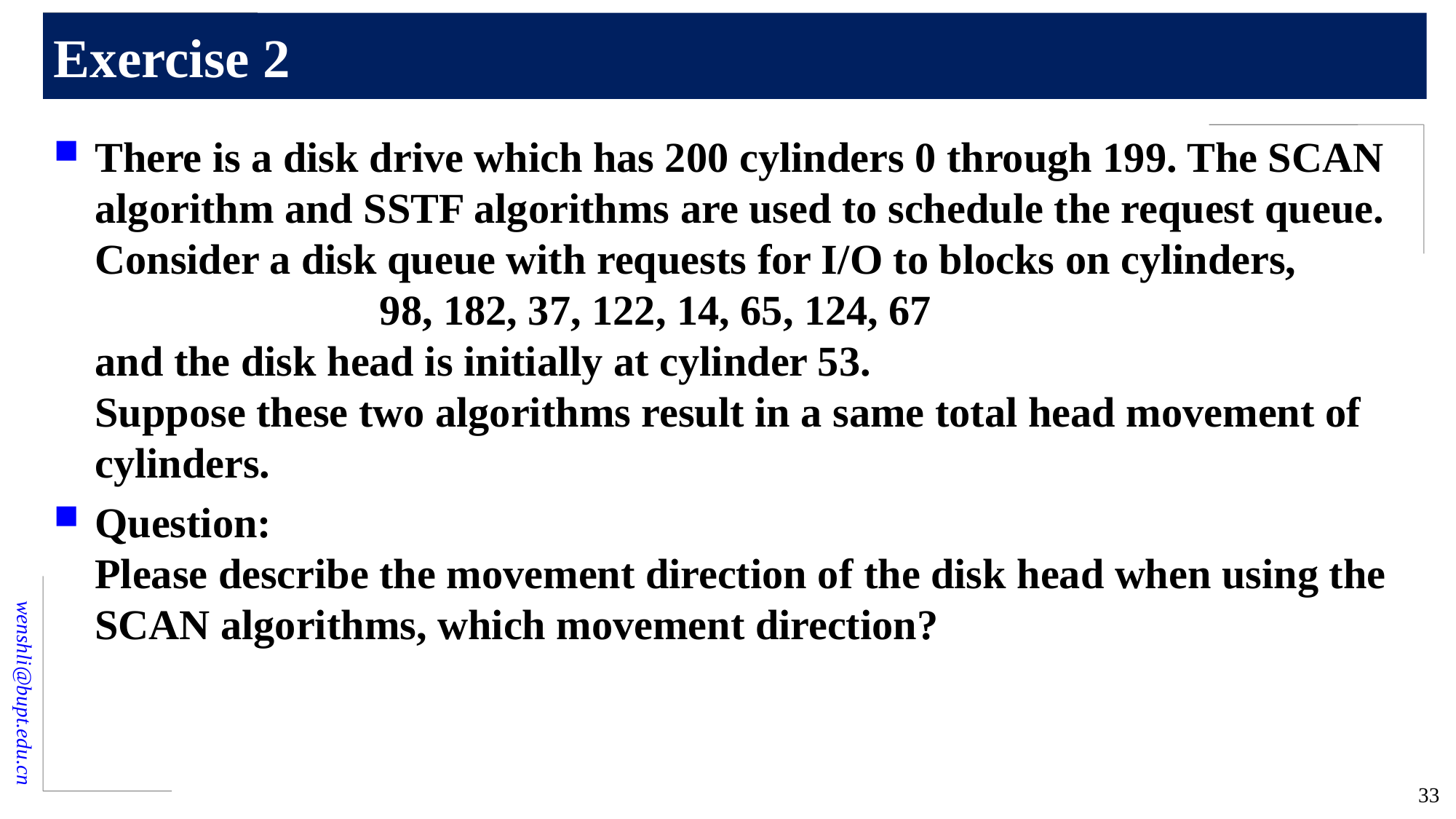

# Exercise 2
There is a disk drive which has 200 cylinders 0 through 199. The SCAN algorithm and SSTF algorithms are used to schedule the request queue. Consider a disk queue with requests for I/O to blocks on cylinders,
                           98, 182, 37, 122, 14, 65, 124, 67
and the disk head is initially at cylinder 53.
Suppose these two algorithms result in a same total head movement of cylinders.
Question:
Please describe the movement direction of the disk head when using the SCAN algorithms, which movement direction?
33